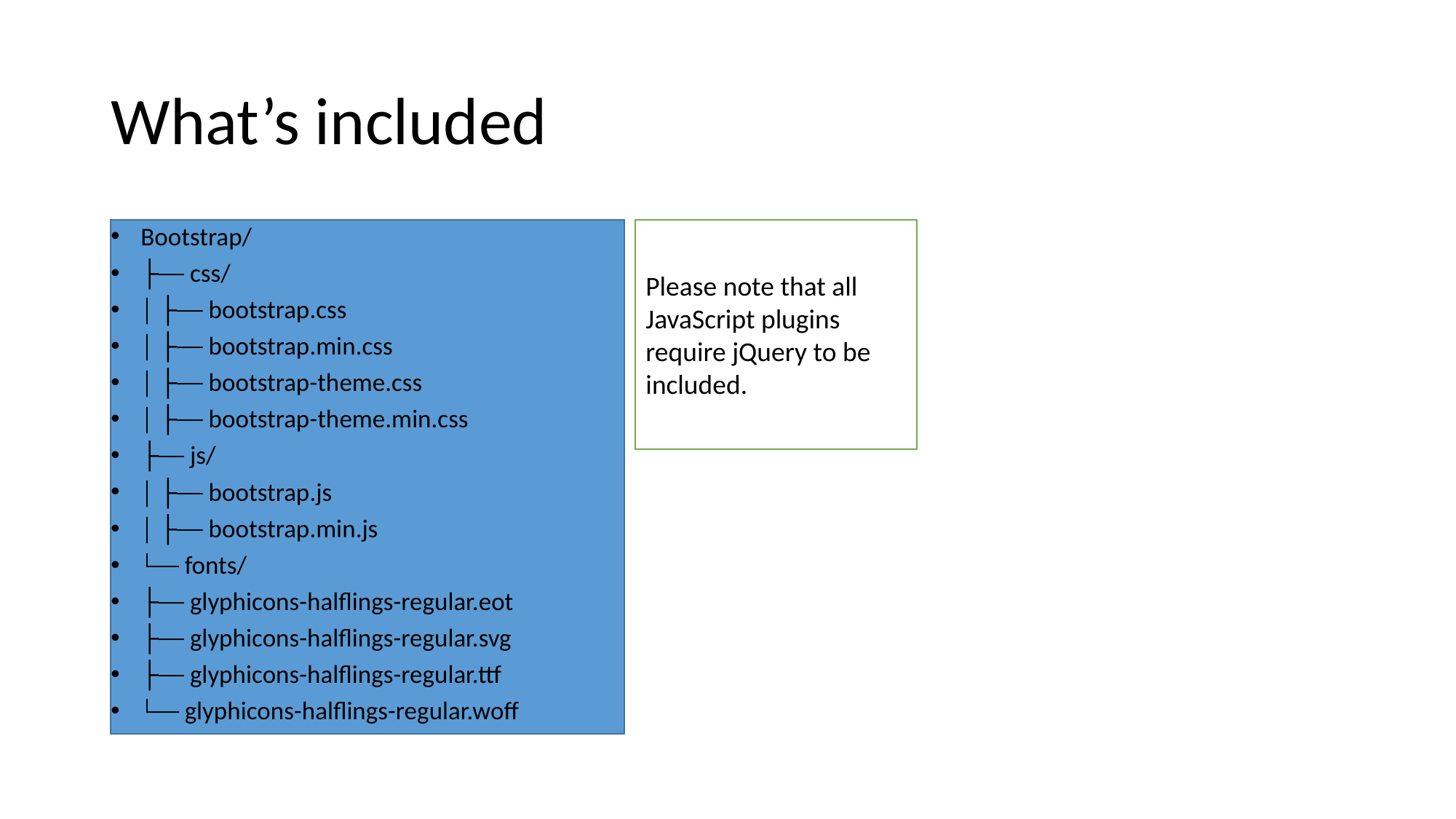

# What’s included
Bootstrap/
├── css/
│ ├── bootstrap.css
│ ├── bootstrap.min.css
│ ├── bootstrap-theme.css
│ ├── bootstrap-theme.min.css
├── js/
│ ├── bootstrap.js
│ ├── bootstrap.min.js
└── fonts/
├── glyphicons-halflings-regular.eot
├── glyphicons-halflings-regular.svg
├── glyphicons-halflings-regular.ttf
└── glyphicons-halflings-regular.woff

Please note that all
JavaScript plugins
require jQuery to be
included.